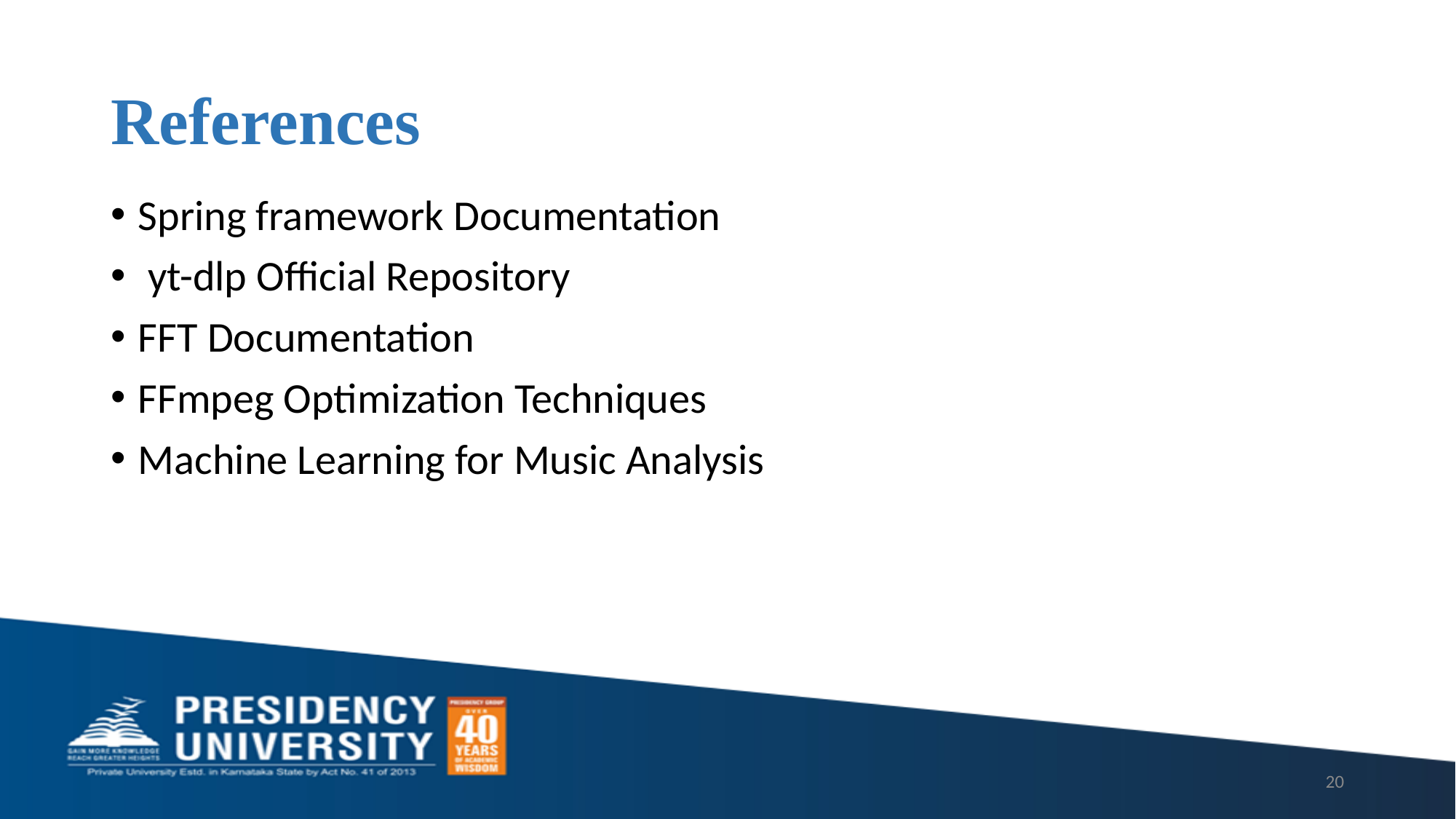

# References
Spring framework Documentation
 yt-dlp Official Repository
FFT Documentation
FFmpeg Optimization Techniques
Machine Learning for Music Analysis
20